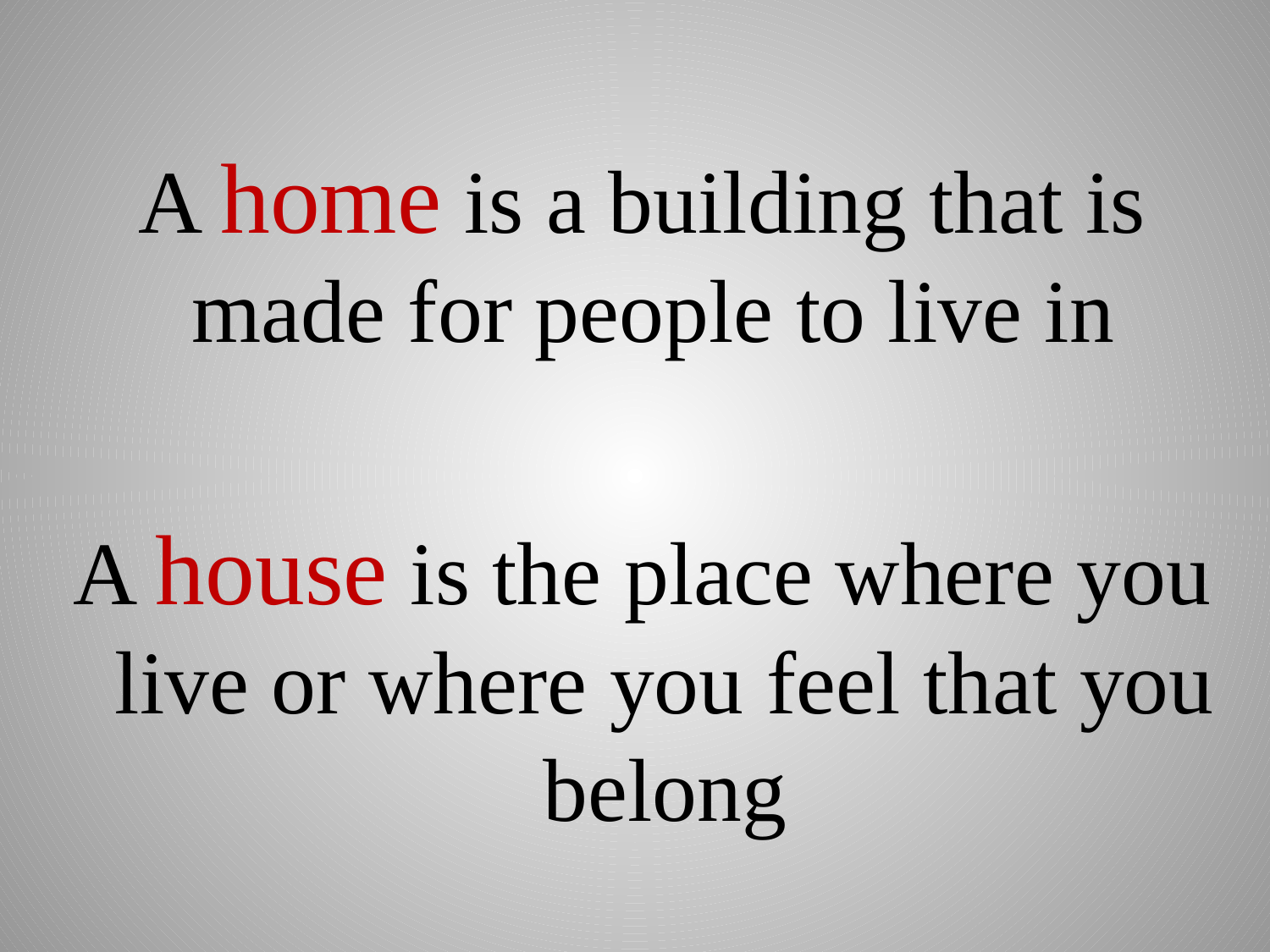

A home is a building that is made for people to live in

A house is the place where you live or where you feel that you belong